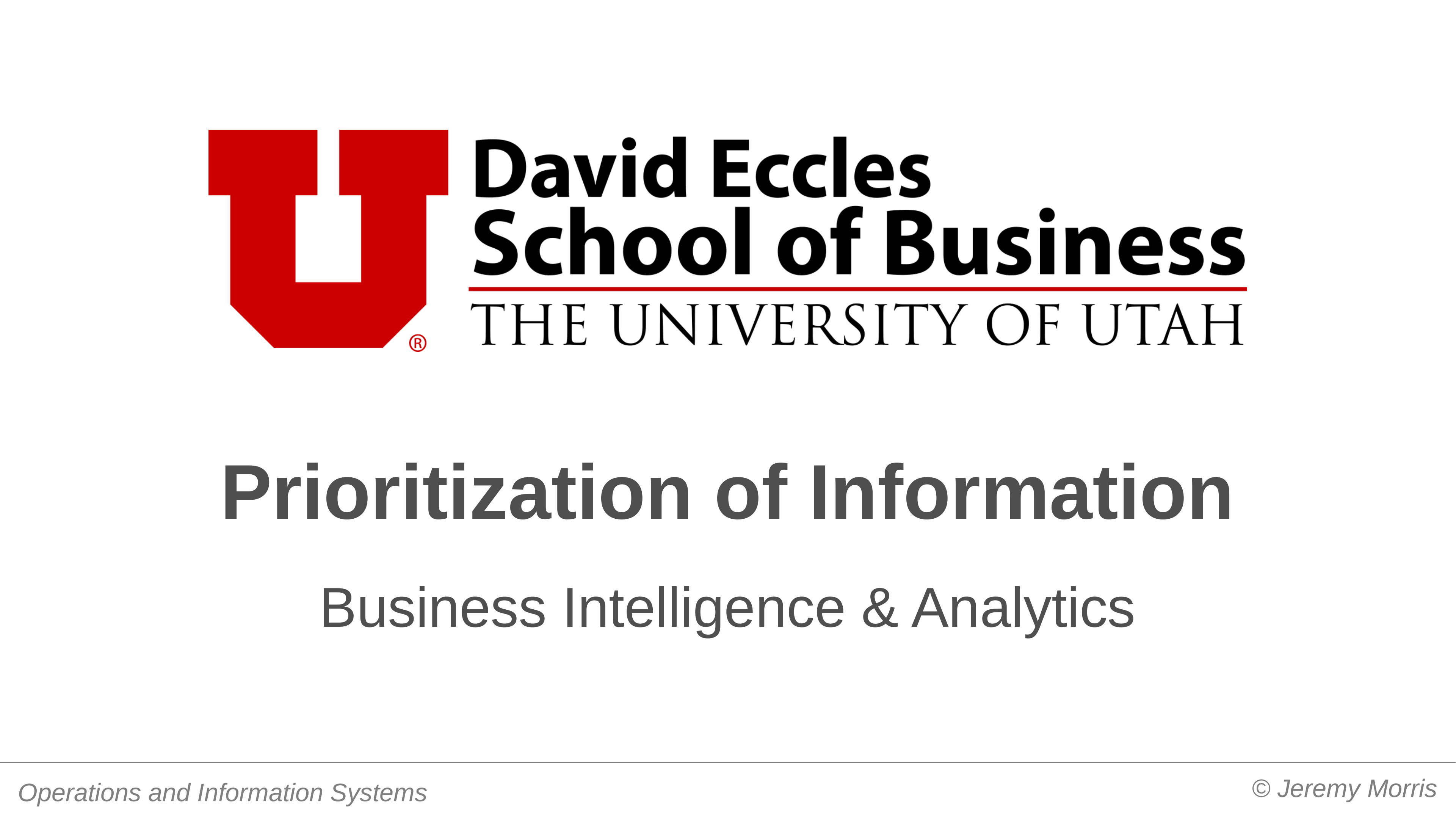

Prioritization of Information
Business Intelligence & Analytics